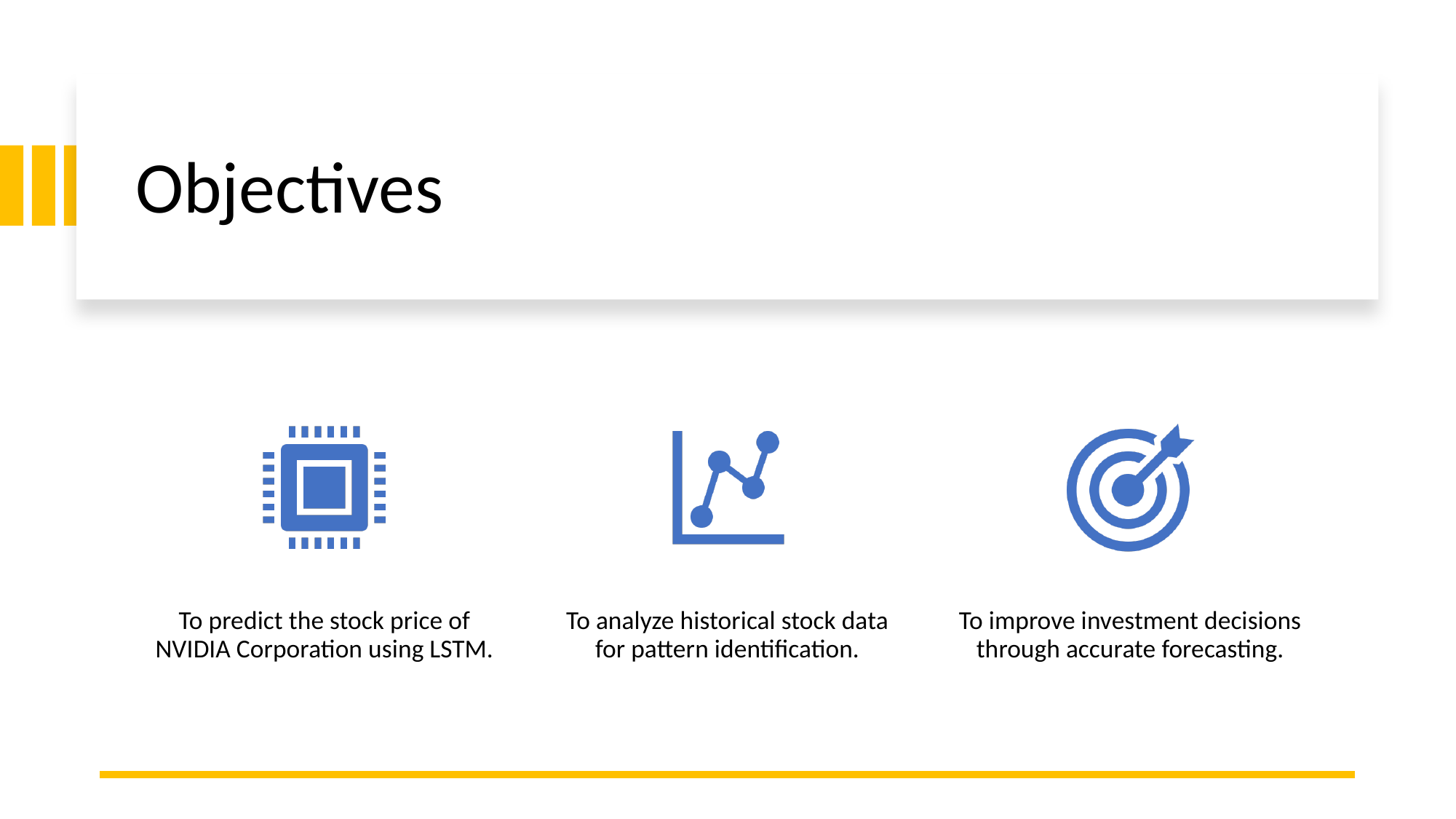

# Objectives

To predict the stock price of NVIDIA Corporation using LSTM.
To analyze historical stock data for pattern identification.
To improve investment decisions through accurate forecasting.